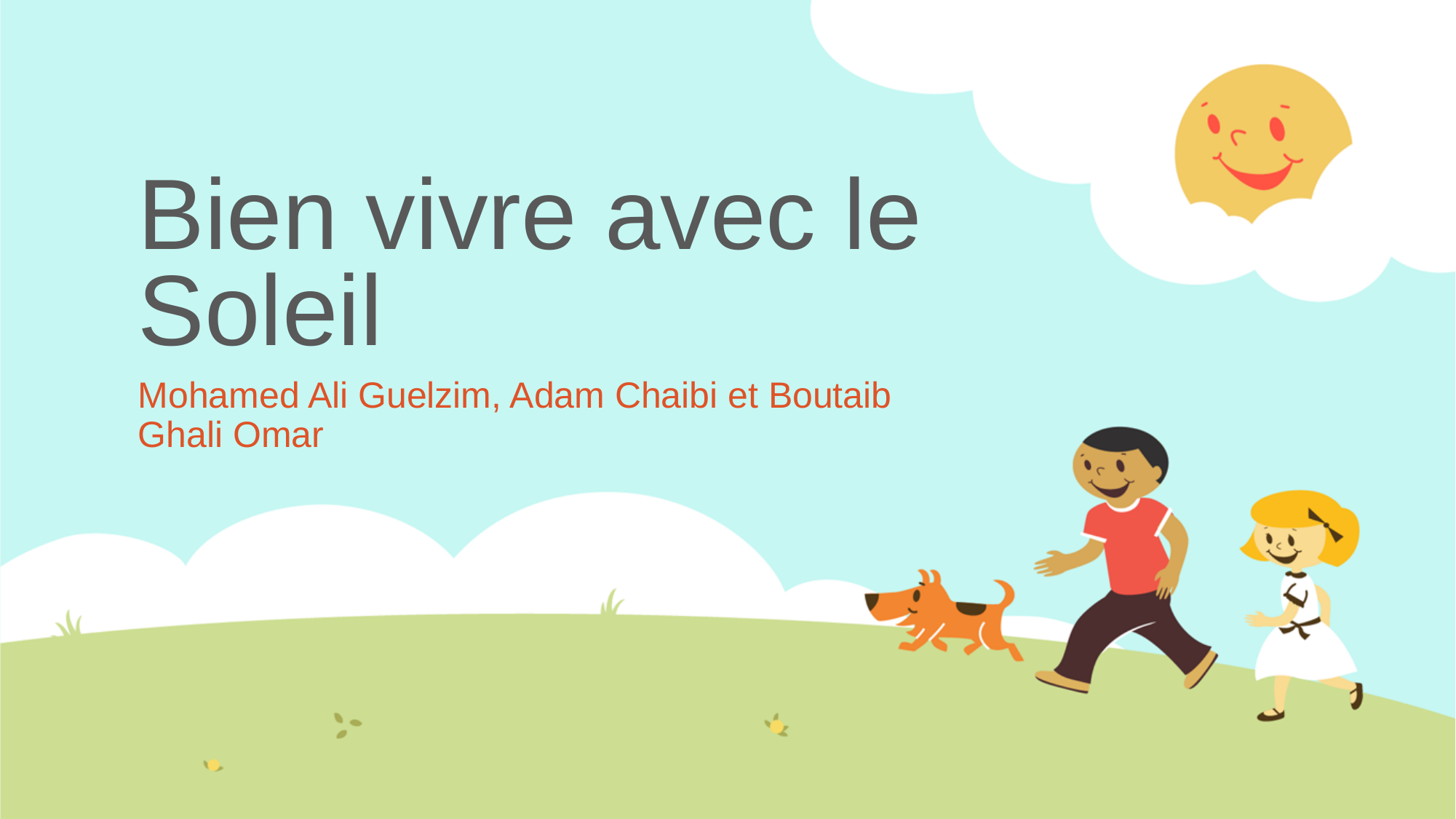

# Bien vivre avec le Soleil
Mohamed Ali Guelzim, Adam Chaibi et Boutaib Ghali Omar